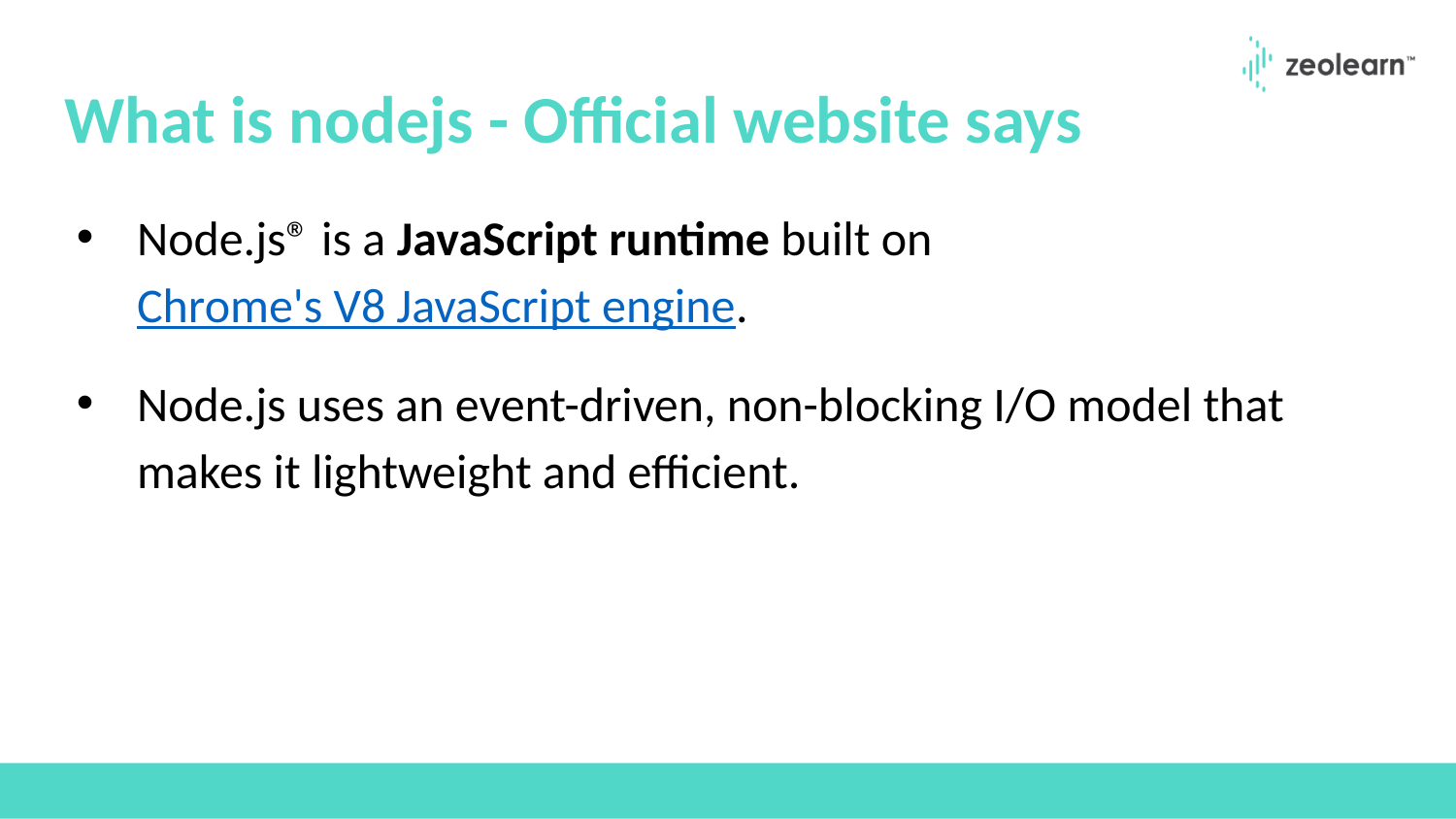

# What is nodejs - Official website says
Node.js® is a JavaScript runtime built on Chrome's V8 JavaScript engine.
Node.js uses an event-driven, non-blocking I/O model that makes it lightweight and efficient.